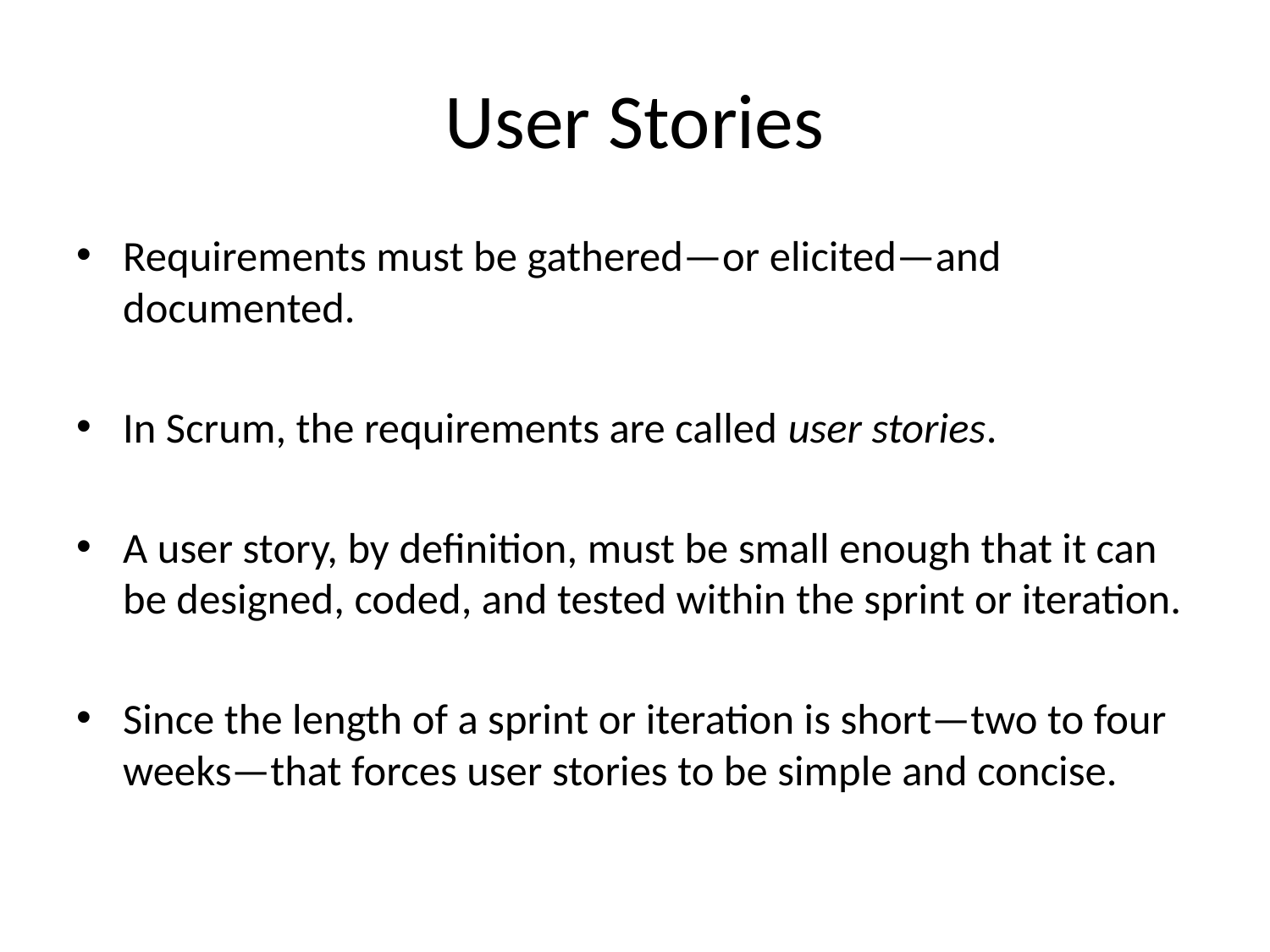

# User Stories
Requirements must be gathered—or elicited—and documented.

In Scrum, the requirements are called user stories.

A user story, by definition, must be small enough that it can be designed, coded, and tested within the sprint or iteration.

Since the length of a sprint or iteration is short—two to four weeks—that forces user stories to be simple and concise.